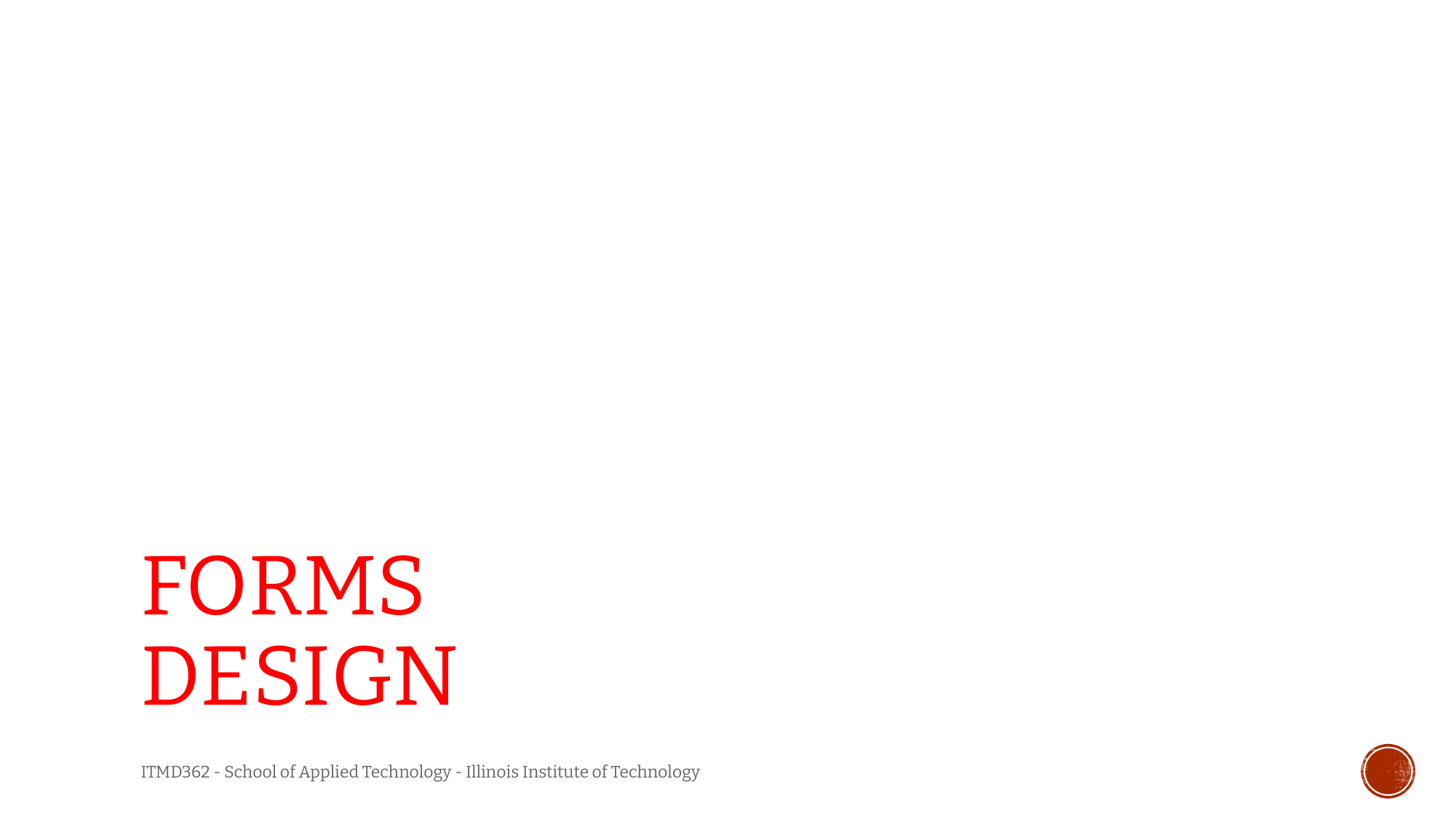

# Forms Design
ITMD362 - School of Applied Technology - Illinois Institute of Technology